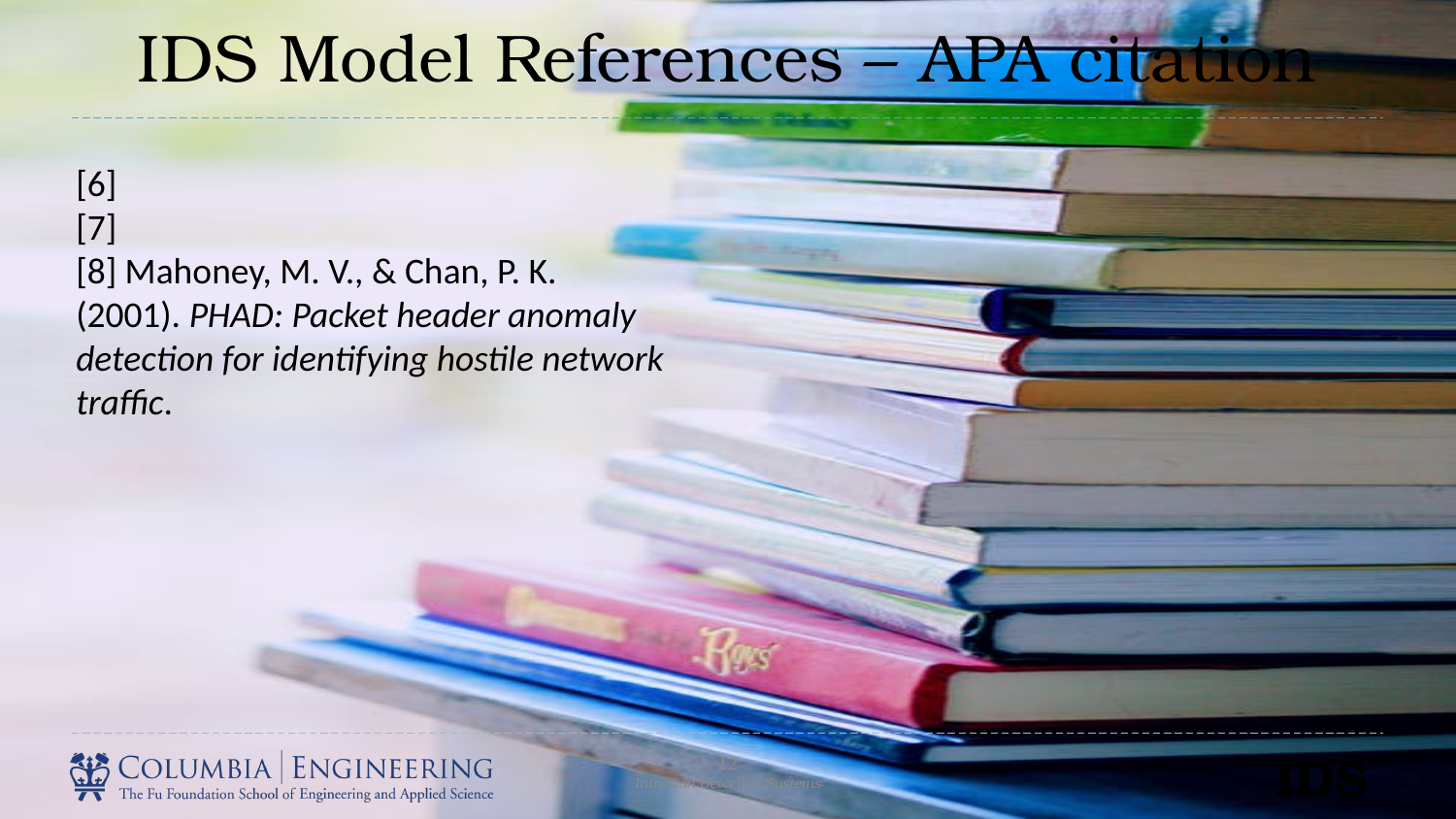

# IDS Model References – APA citation
[6]
[7]
[8] Mahoney, M. V., & Chan, P. K. (2001). PHAD: Packet header anomaly detection for identifying hostile network traffic.
12
Intrusion Detection Systems